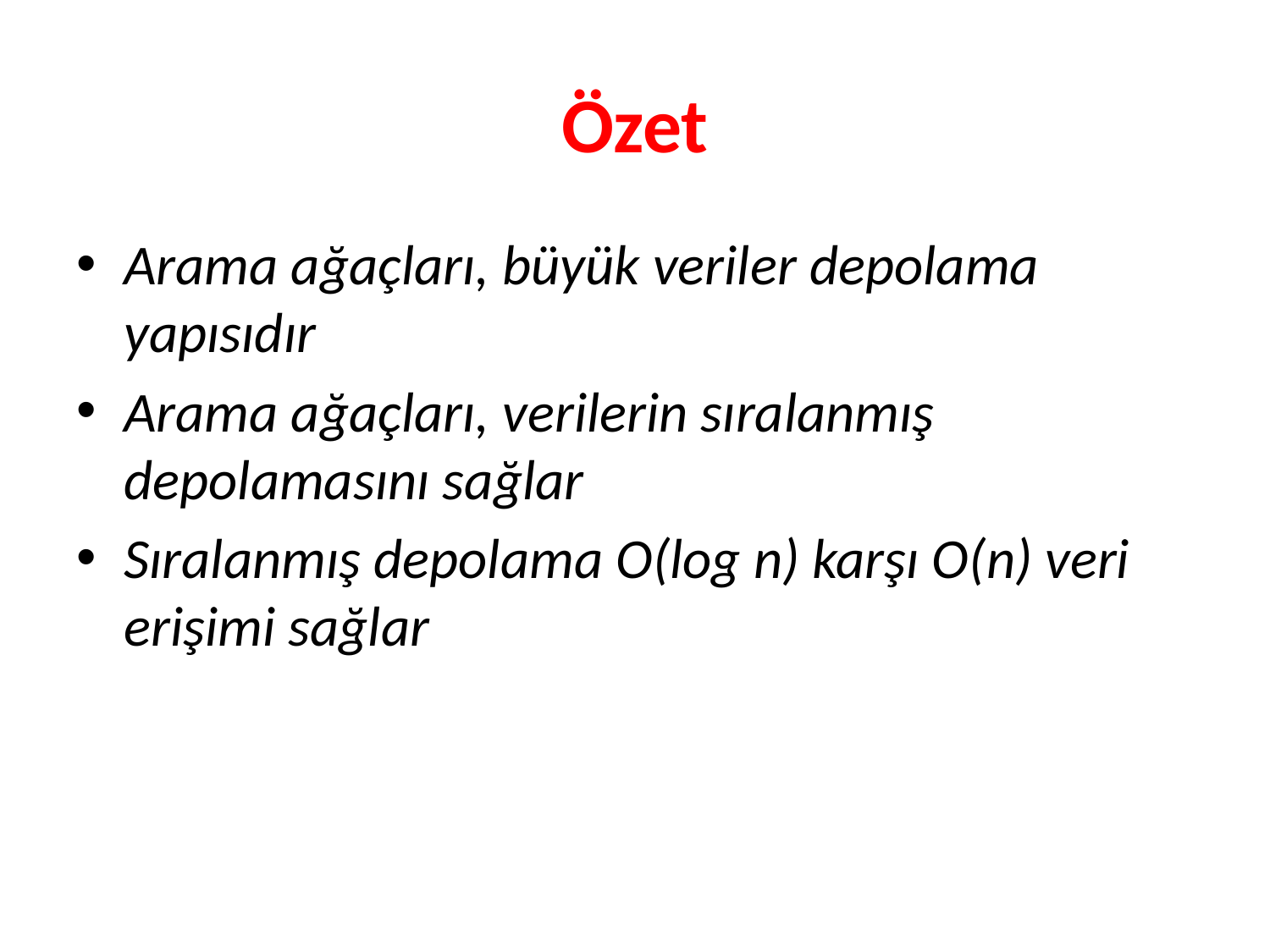

# Özet
Arama ağaçları, büyük veriler depolama yapısıdır
Arama ağaçları, verilerin sıralanmış depolamasını sağlar
Sıralanmış depolama O(log n) karşı O(n) veri erişimi sağlar